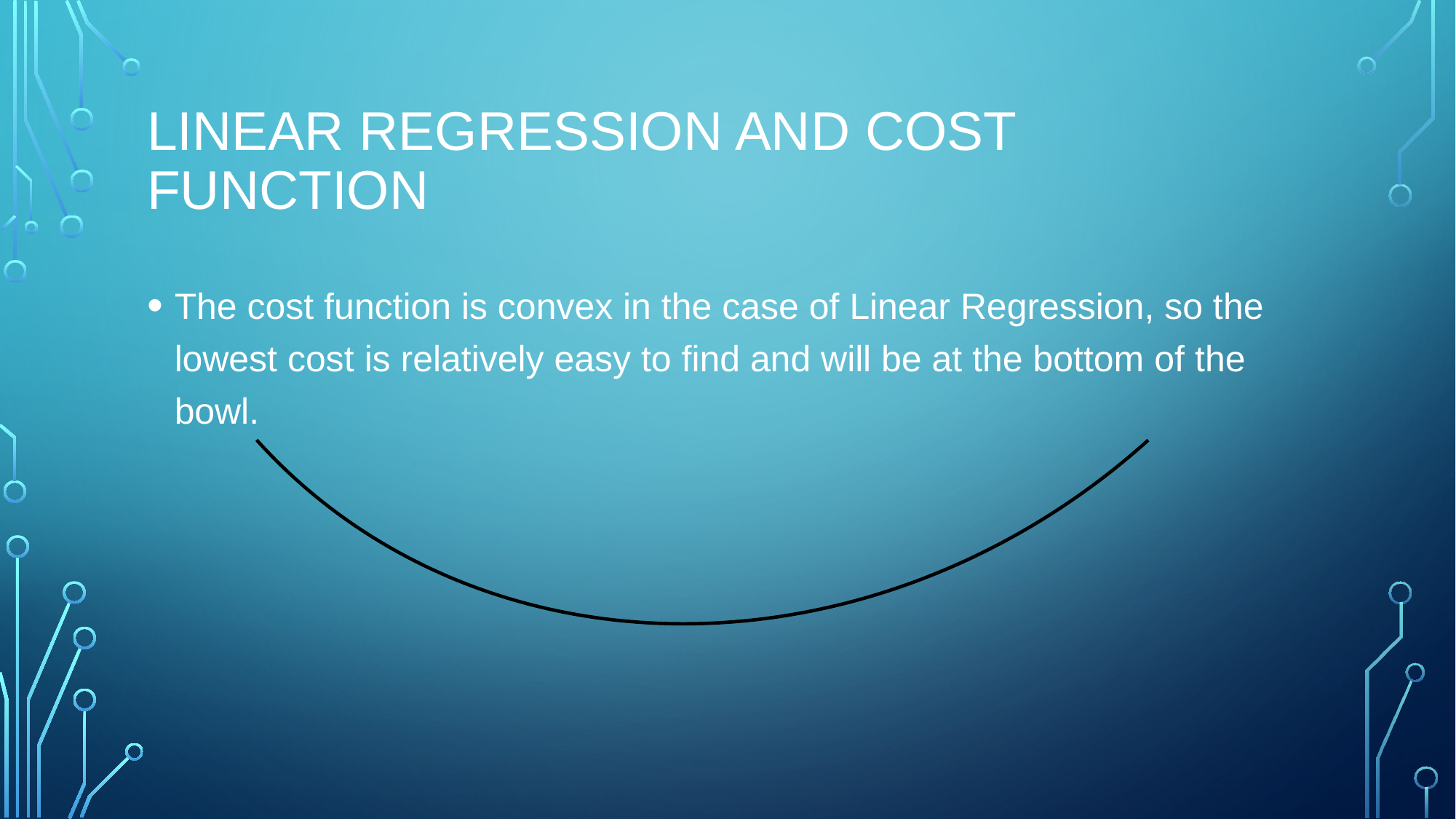

# Linear Regression and cost function
The cost function is convex in the case of Linear Regression, so the lowest cost is relatively easy to find and will be at the bottom of the bowl.